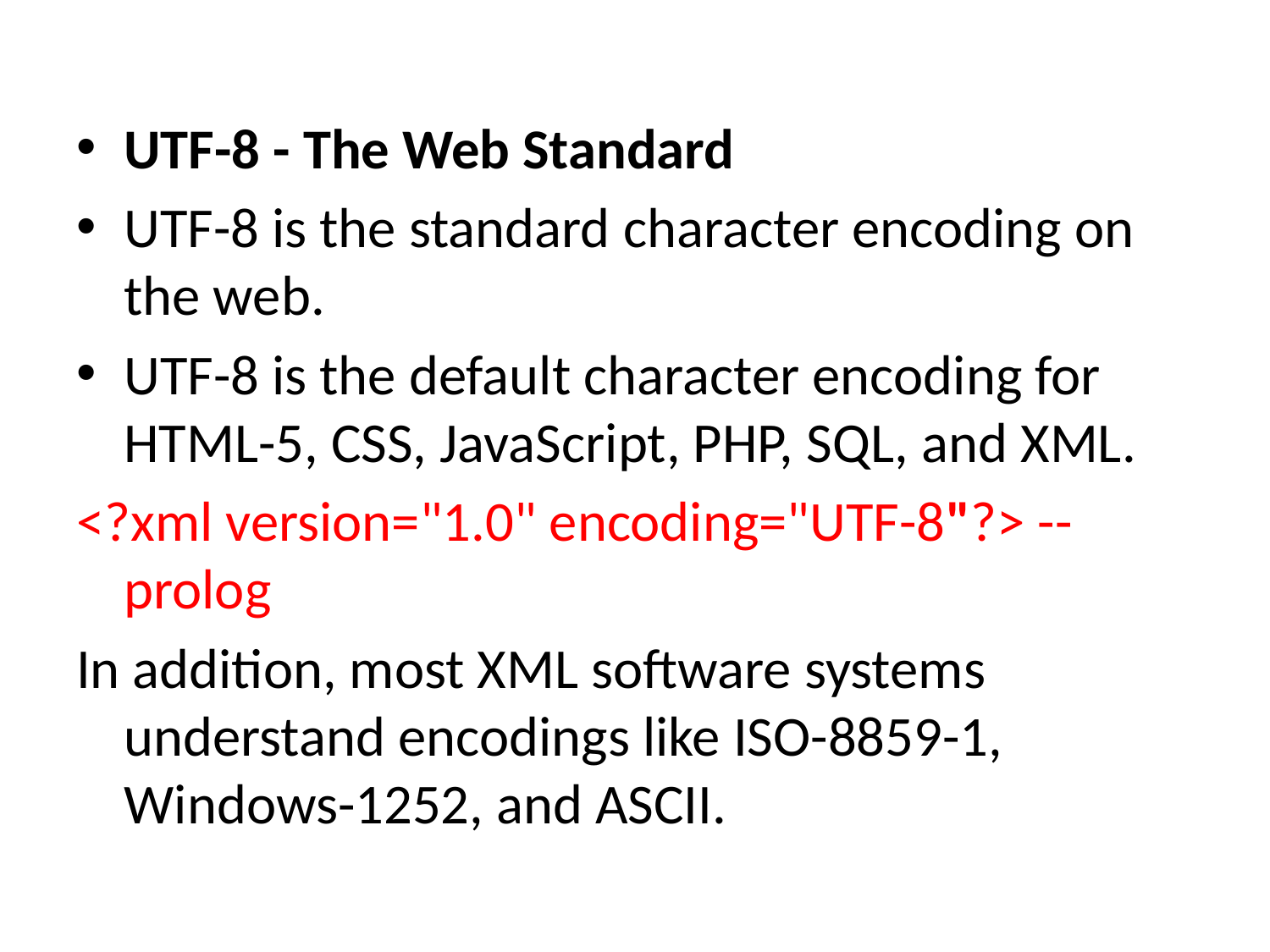

UTF-8 - The Web Standard
UTF-8 is the standard character encoding on the web.
UTF-8 is the default character encoding for HTML-5, CSS, JavaScript, PHP, SQL, and XML.
<?xml version="1.0" encoding="UTF-8"?> --prolog
In addition, most XML software systems understand encodings like ISO-8859-1, Windows-1252, and ASCII.